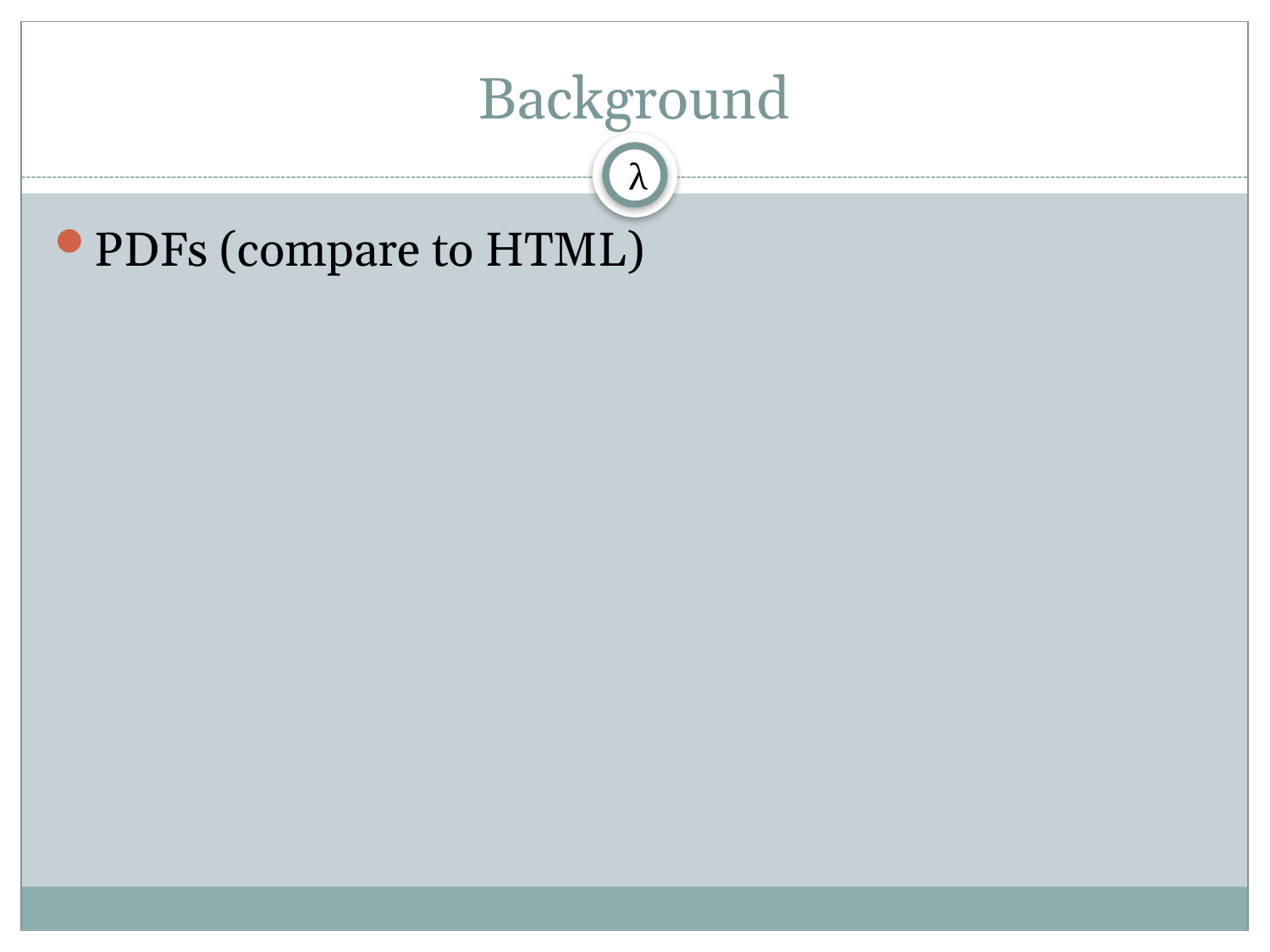

# Background
λ
PDFs (compare to HTML)